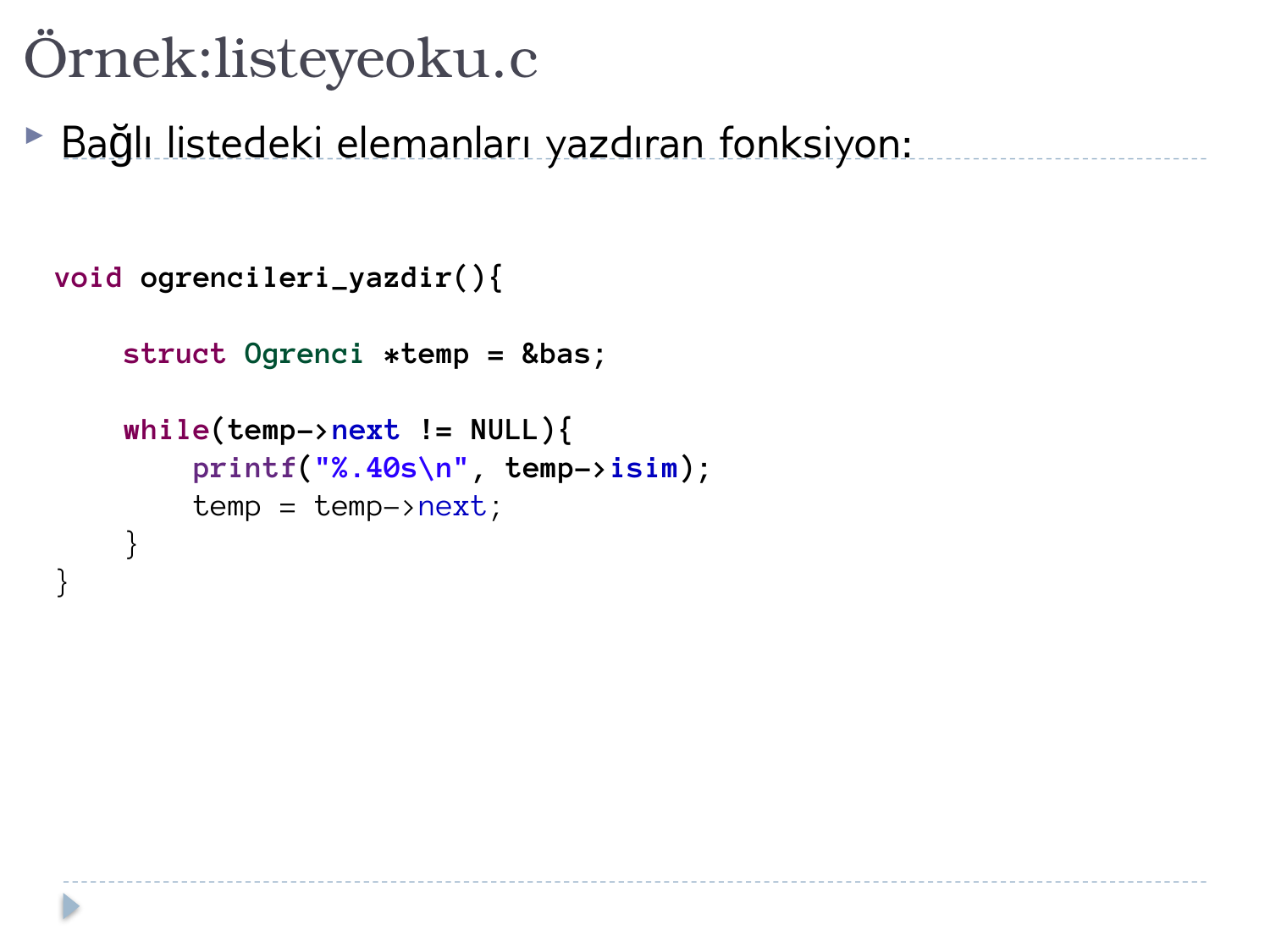

# Örnek:listeyeoku.c
Bağlı listedeki elemanları yazdıran fonksiyon:

void ogrencileri_yazdir(){

    struct Ogrenci *temp = &bas;

    while(temp->next != NULL){
        printf("%.40s\n", temp->isim);
        temp = temp->next;
    }
}